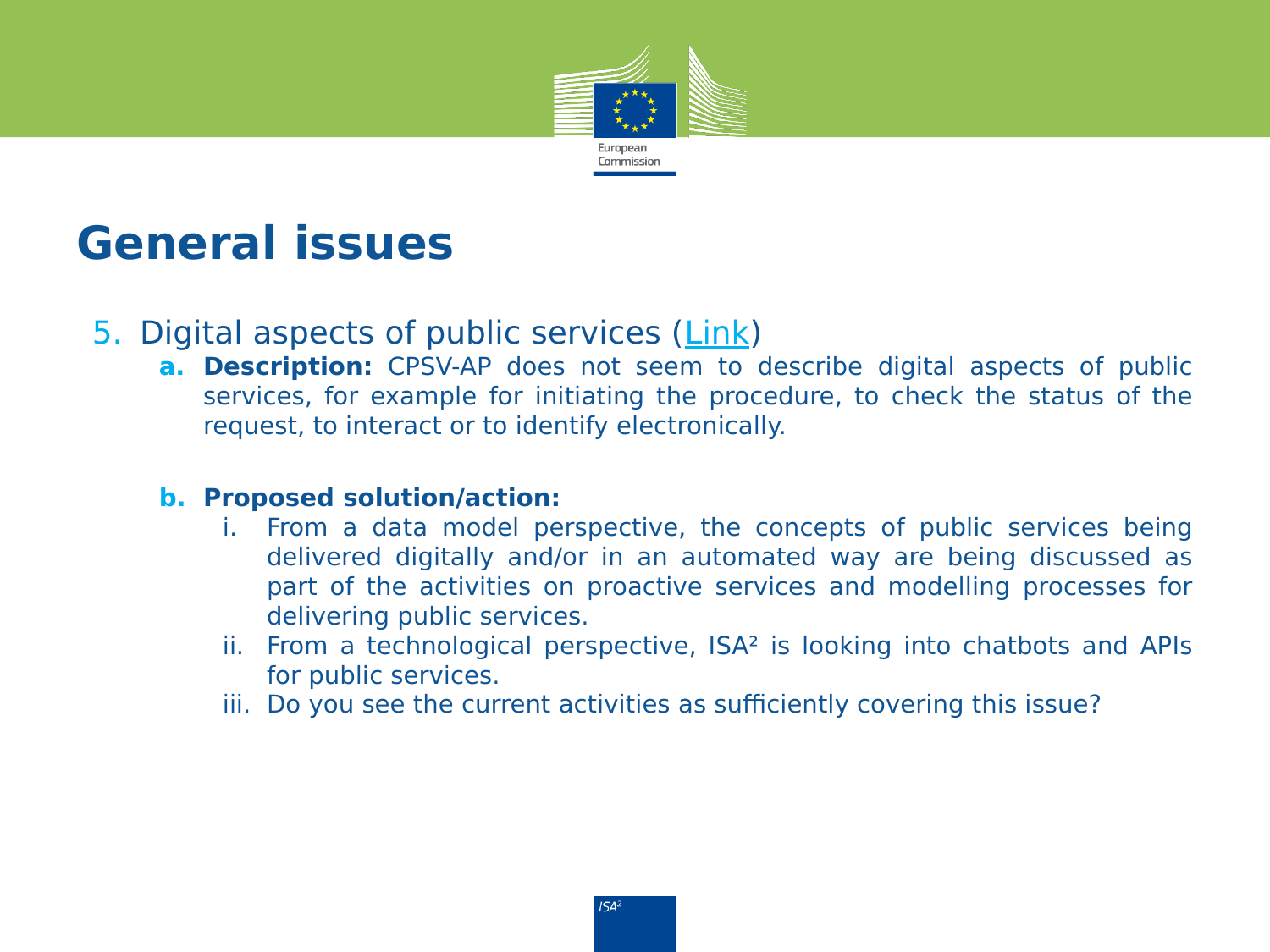

# General issues
Digital aspects of public services (Link)
Description: CPSV-AP does not seem to describe digital aspects of public services, for example for initiating the procedure, to check the status of the request, to interact or to identify electronically.

Proposed solution/action:
From a data model perspective, the concepts of public services being delivered digitally and/or in an automated way are being discussed as part of the activities on proactive services and modelling processes for delivering public services.
From a technological perspective, ISA² is looking into chatbots and APIs for public services.
Do you see the current activities as sufficiently covering this issue?